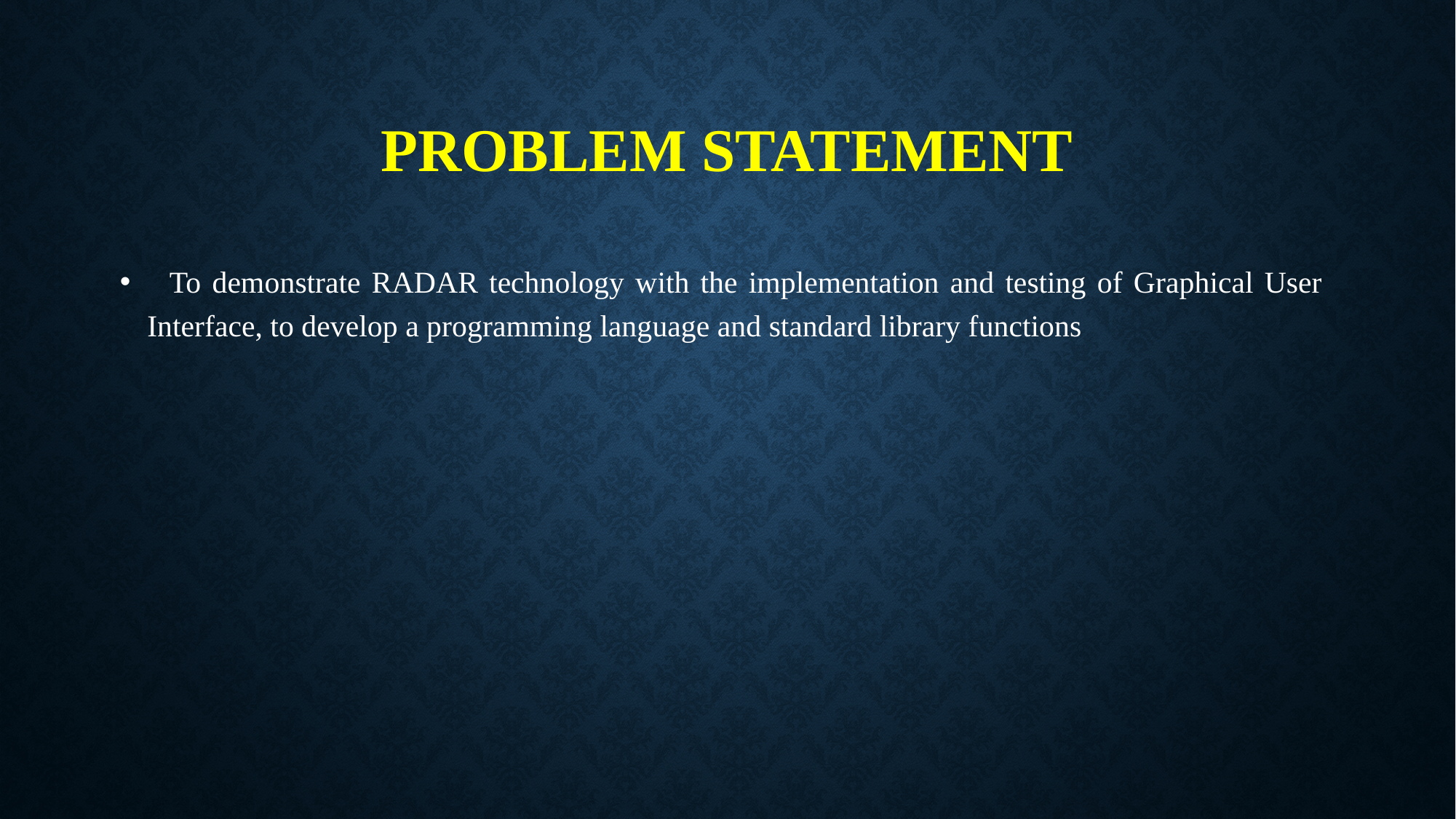

# Problem statement
  To demonstrate RADAR technology with the implementation and testing of Graphical User  Interface, to develop a programming language and standard library functions